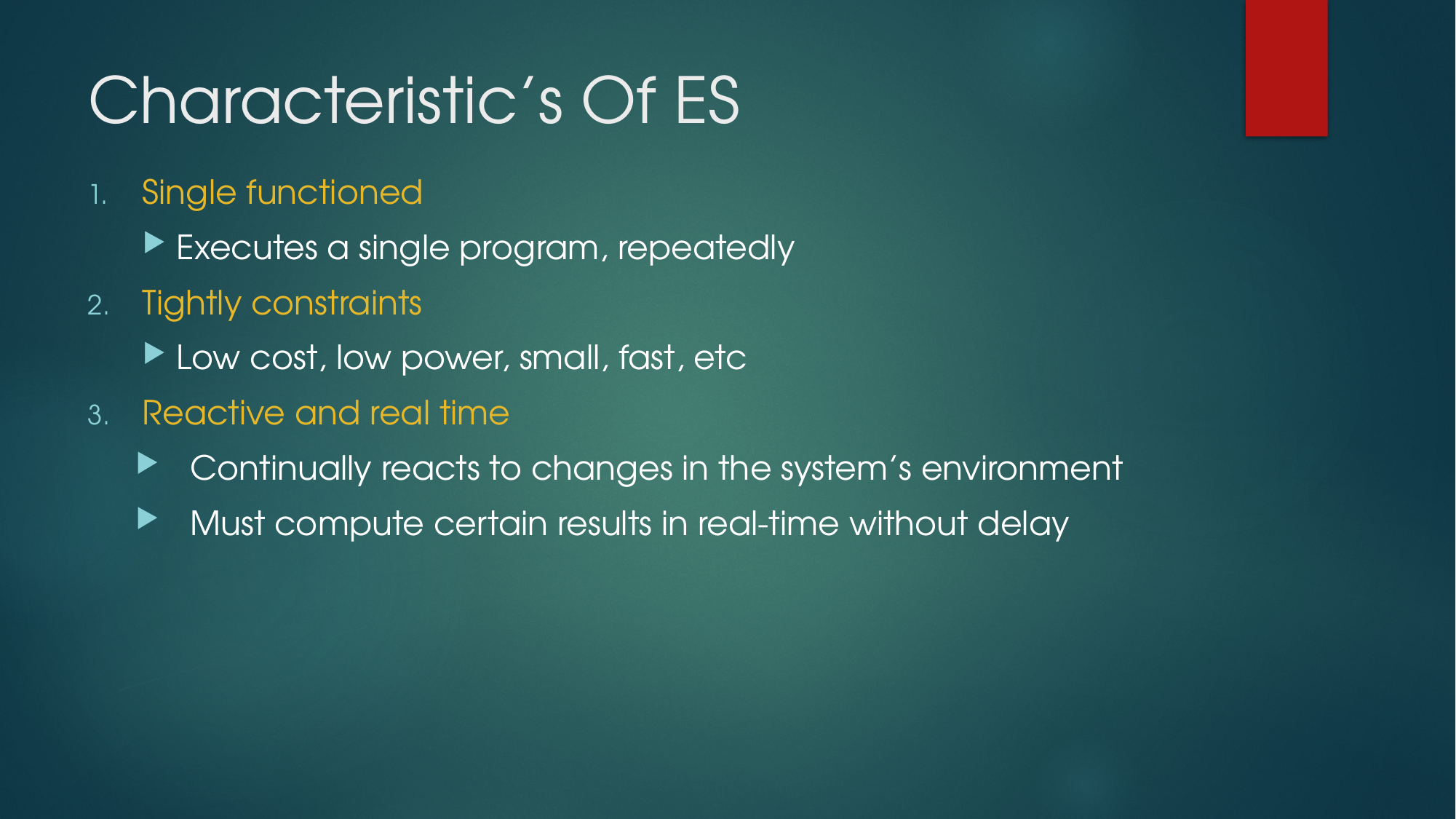

# Characteristic’s Of ES
Single functioned
Executes a single program, repeatedly
Tightly constraints
Low cost, low power, small, fast, etc
Reactive and real time
Continually reacts to changes in the system’s environment
Must compute certain results in real-time without delay